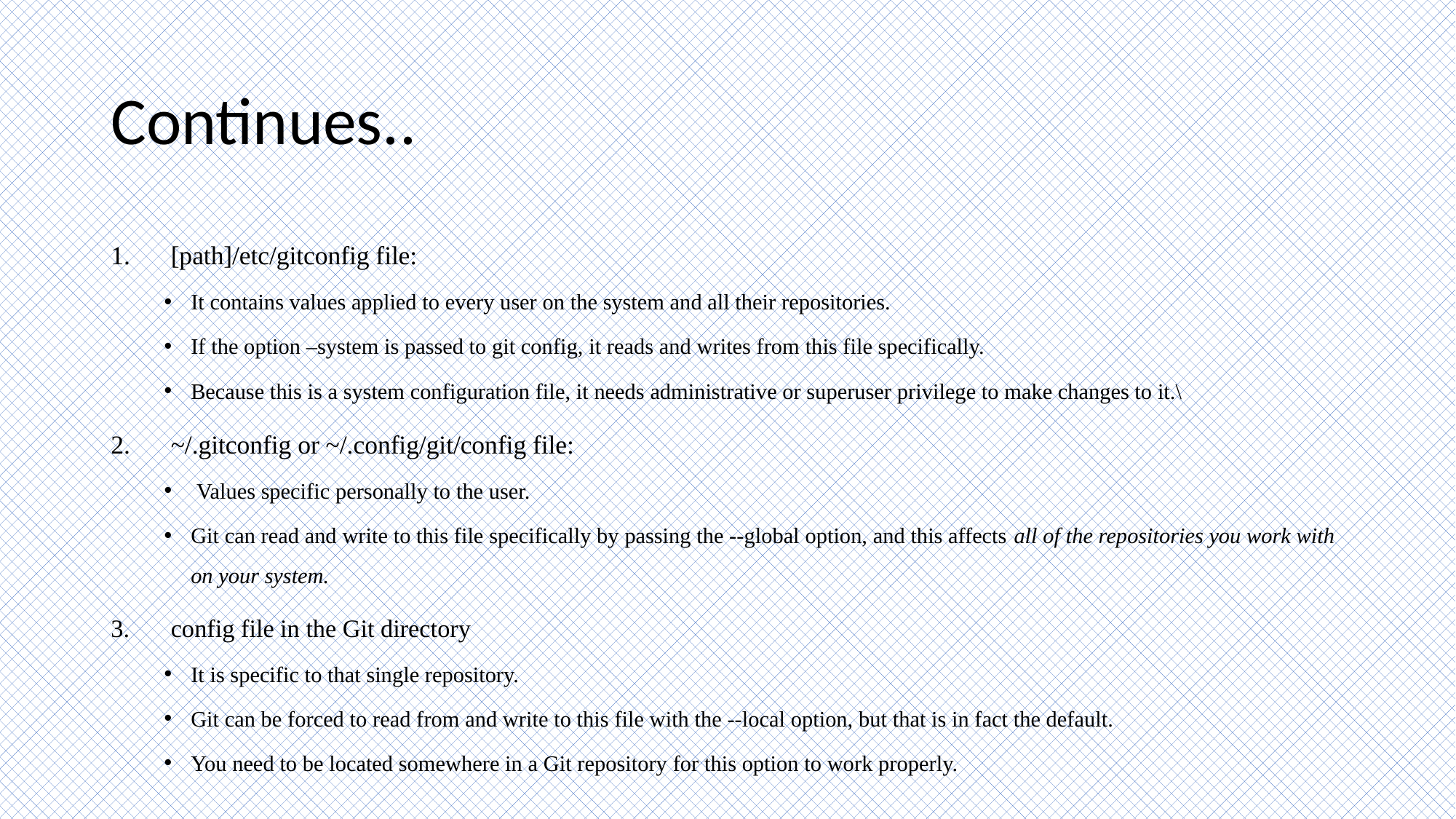

# Continues..
[path]/etc/gitconfig file:
It contains values applied to every user on the system and all their repositories.
If the option –system is passed to git config, it reads and writes from this file specifically.
Because this is a system configuration file, it needs administrative or superuser privilege to make changes to it.\
~/.gitconfig or ~/.config/git/config file:
 Values specific personally to the user.
Git can read and write to this file specifically by passing the --global option, and this affects all of the repositories you work with on your system.
config file in the Git directory
It is specific to that single repository.
Git can be forced to read from and write to this file with the --local option, but that is in fact the default.
You need to be located somewhere in a Git repository for this option to work properly.